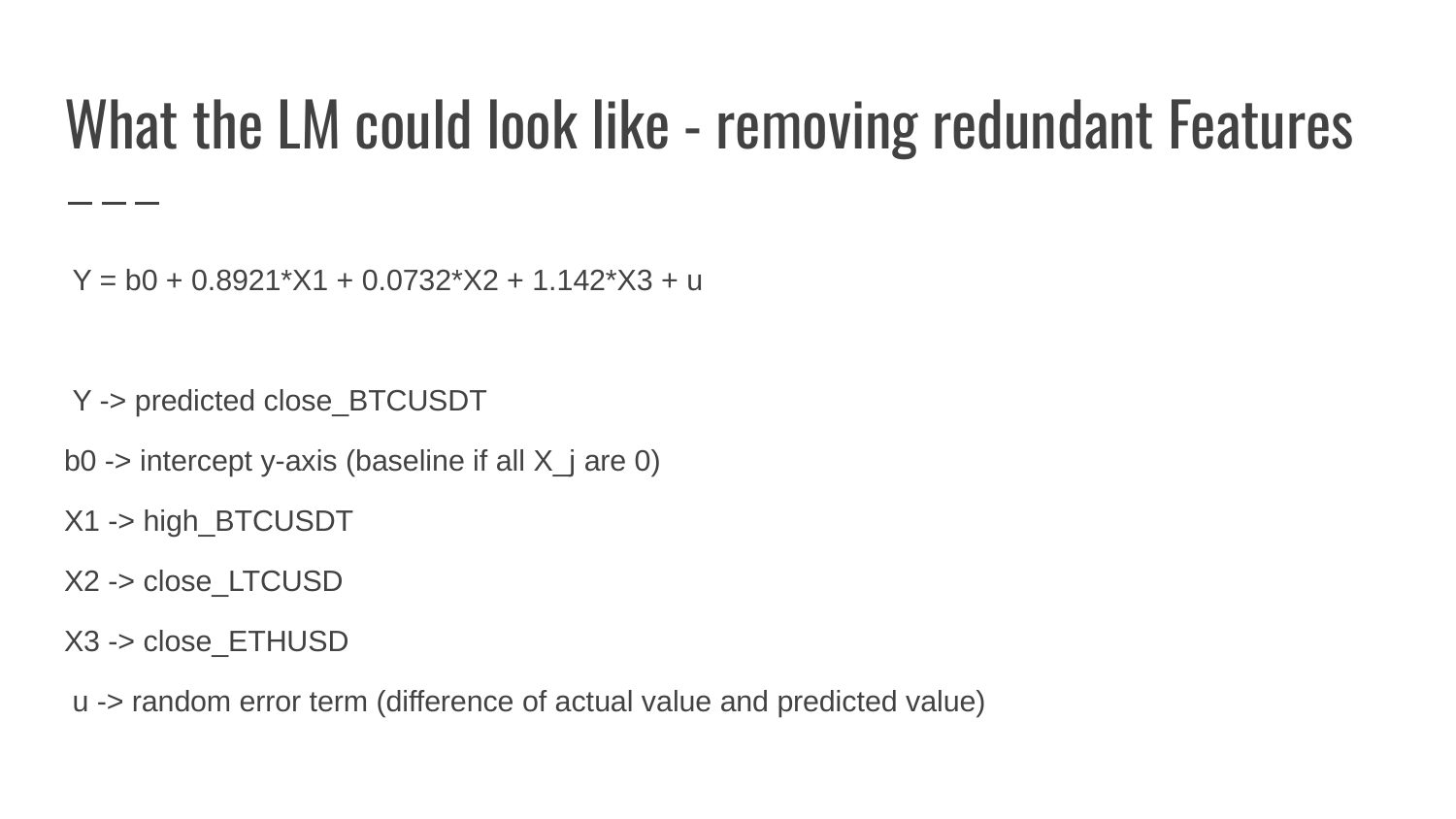

# What the LM could look like - removing redundant Features
 Y = b0 + 0.8921*X1 + 0.0732*X2 + 1.142*X3 + u

 Y -> predicted close_BTCUSDT
b0 -> intercept y-axis (baseline if all X_j are 0)
X1 -> high_BTCUSDT
X2 -> close_LTCUSD
X3 -> close_ETHUSD
 u -> random error term (difference of actual value and predicted value)